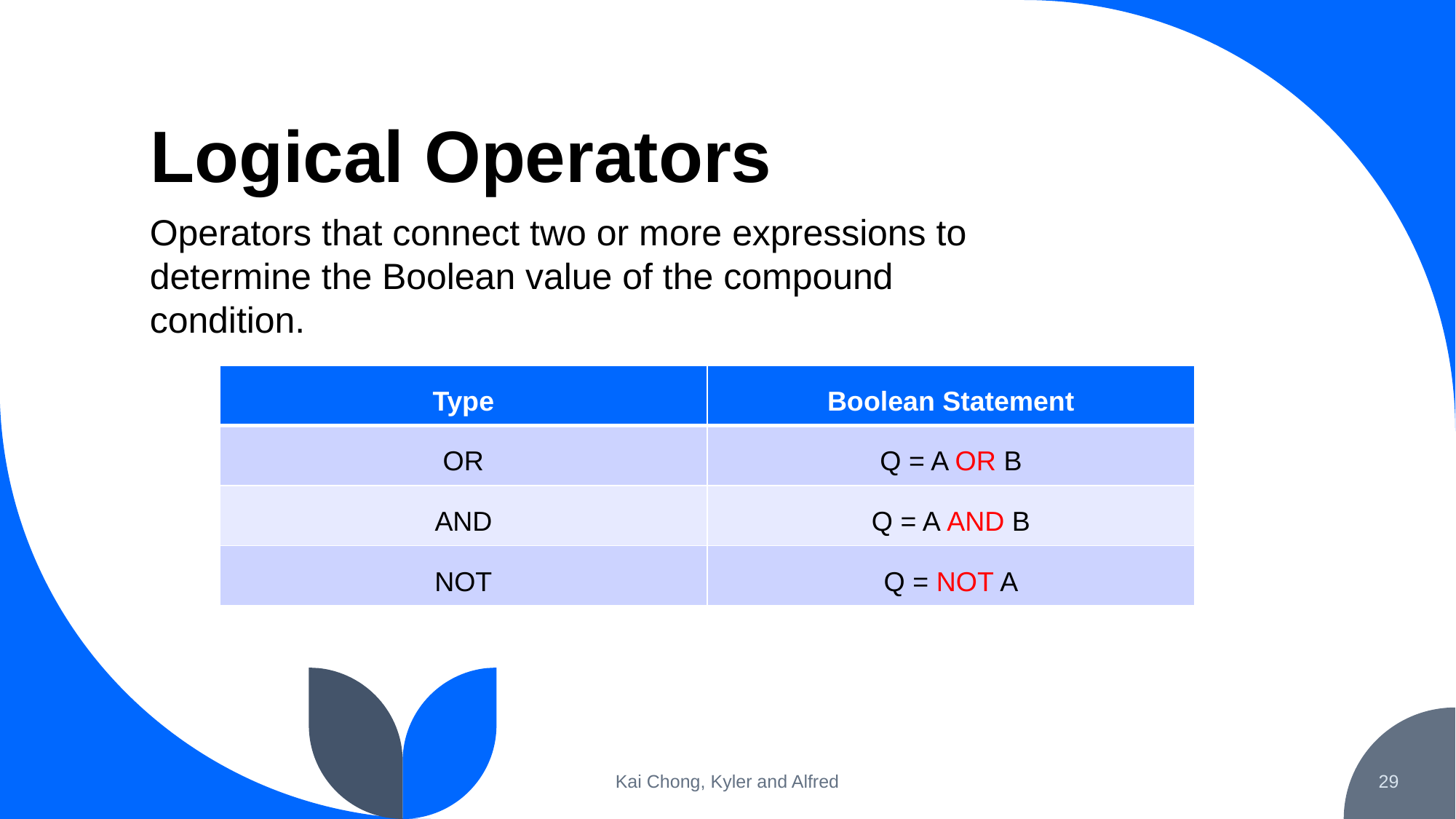

# Logical Operators
Operators that connect two or more expressions to determine the Boolean value of the compound condition.
| Type | Boolean Statement |
| --- | --- |
| OR | Q = A OR B |
| AND | Q = A AND B |
| NOT | Q = NOT A |
Kai Chong, Kyler and Alfred
29